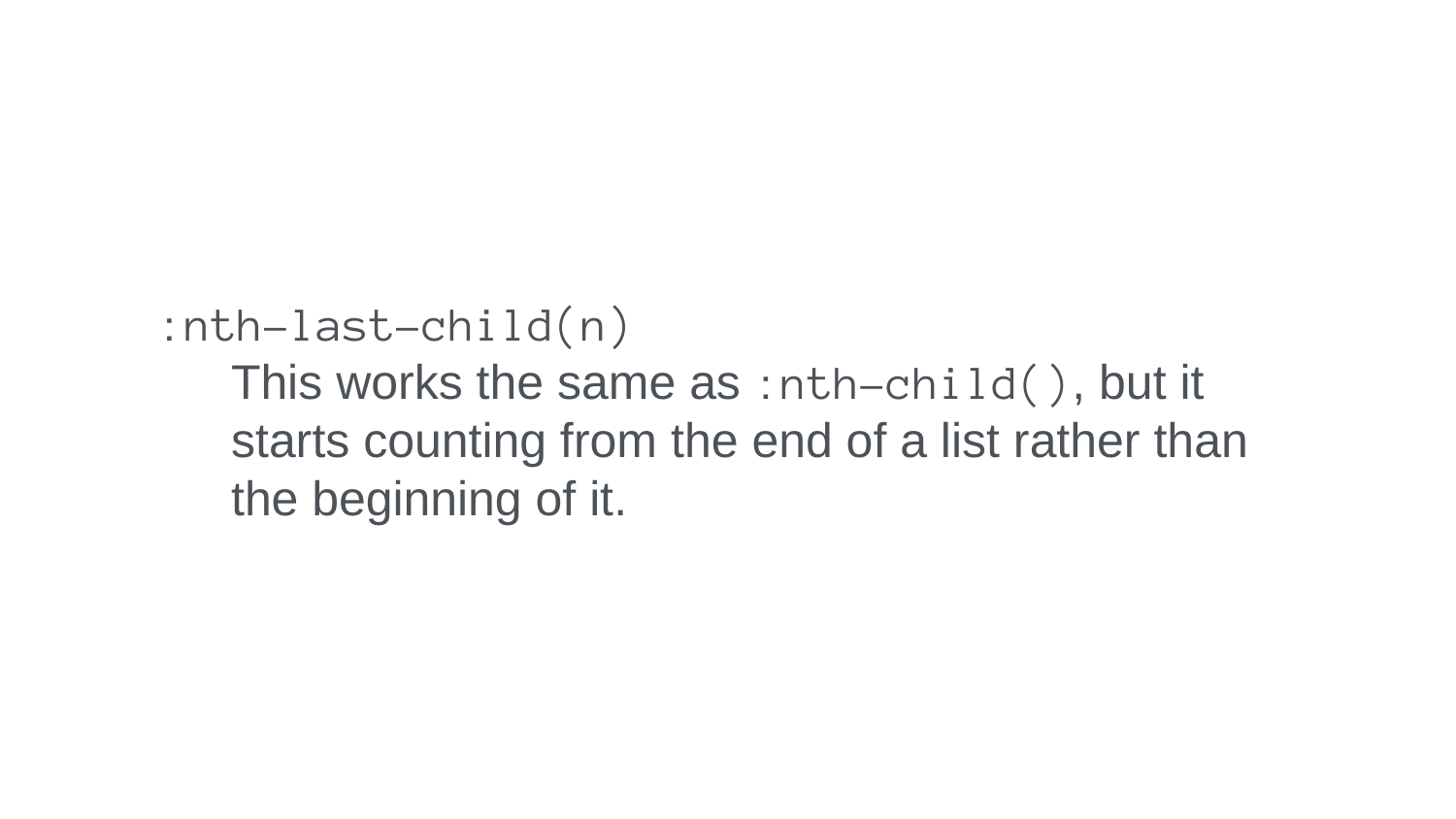

:nth-last-child(n)
This works the same as :nth-child(), but it starts counting from the end of a list rather than the beginning of it.